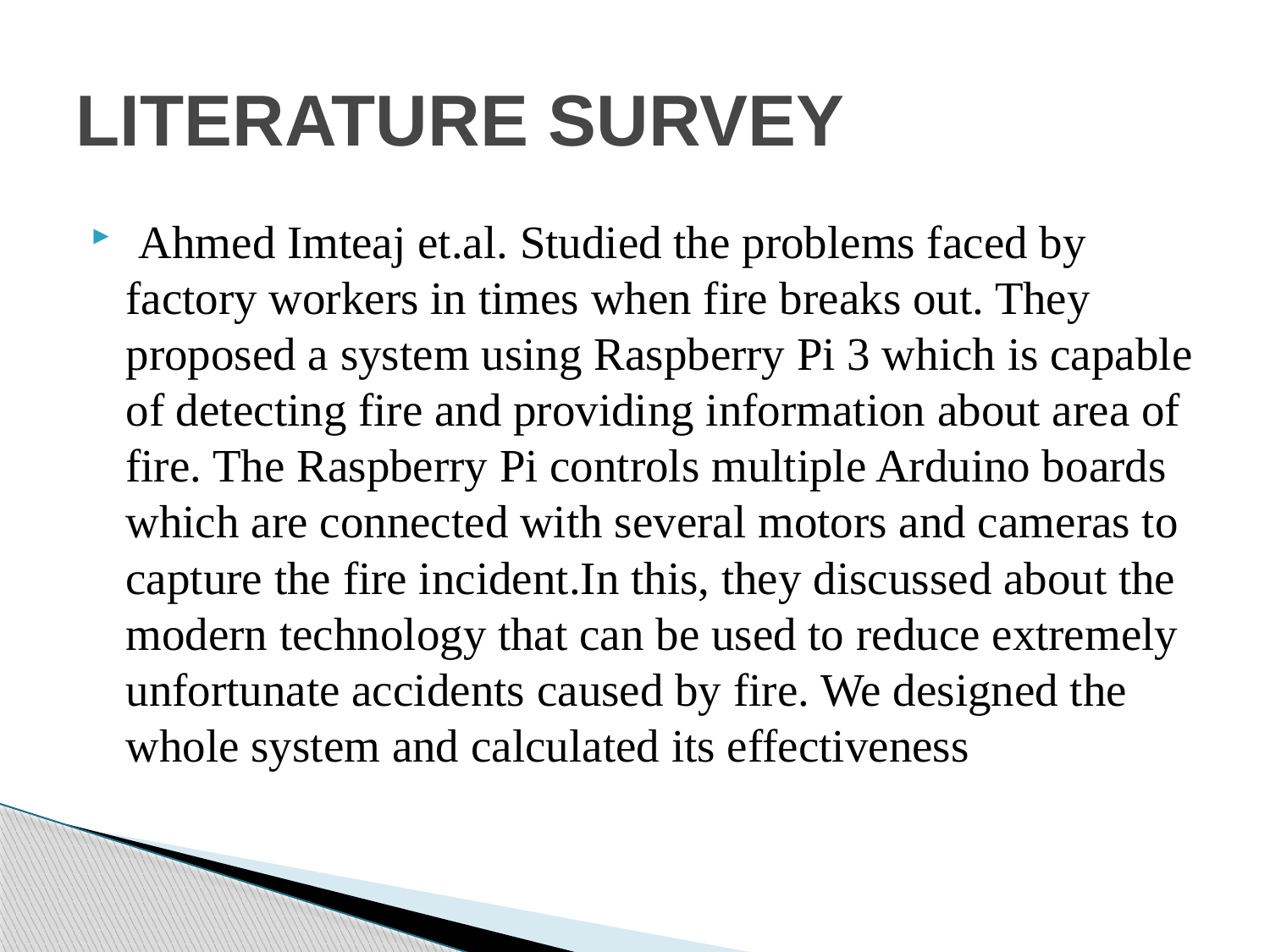

# LITERATURE SURVEY
 Ahmed Imteaj et.al. Studied the problems faced by factory workers in times when fire breaks out. They proposed a system using Raspberry Pi 3 which is capable of detecting fire and providing information about area of fire. The Raspberry Pi controls multiple Arduino boards which are connected with several motors and cameras to capture the fire incident.In this, they discussed about the modern technology that can be used to reduce extremely unfortunate accidents caused by fire. We designed the whole system and calculated its effectiveness